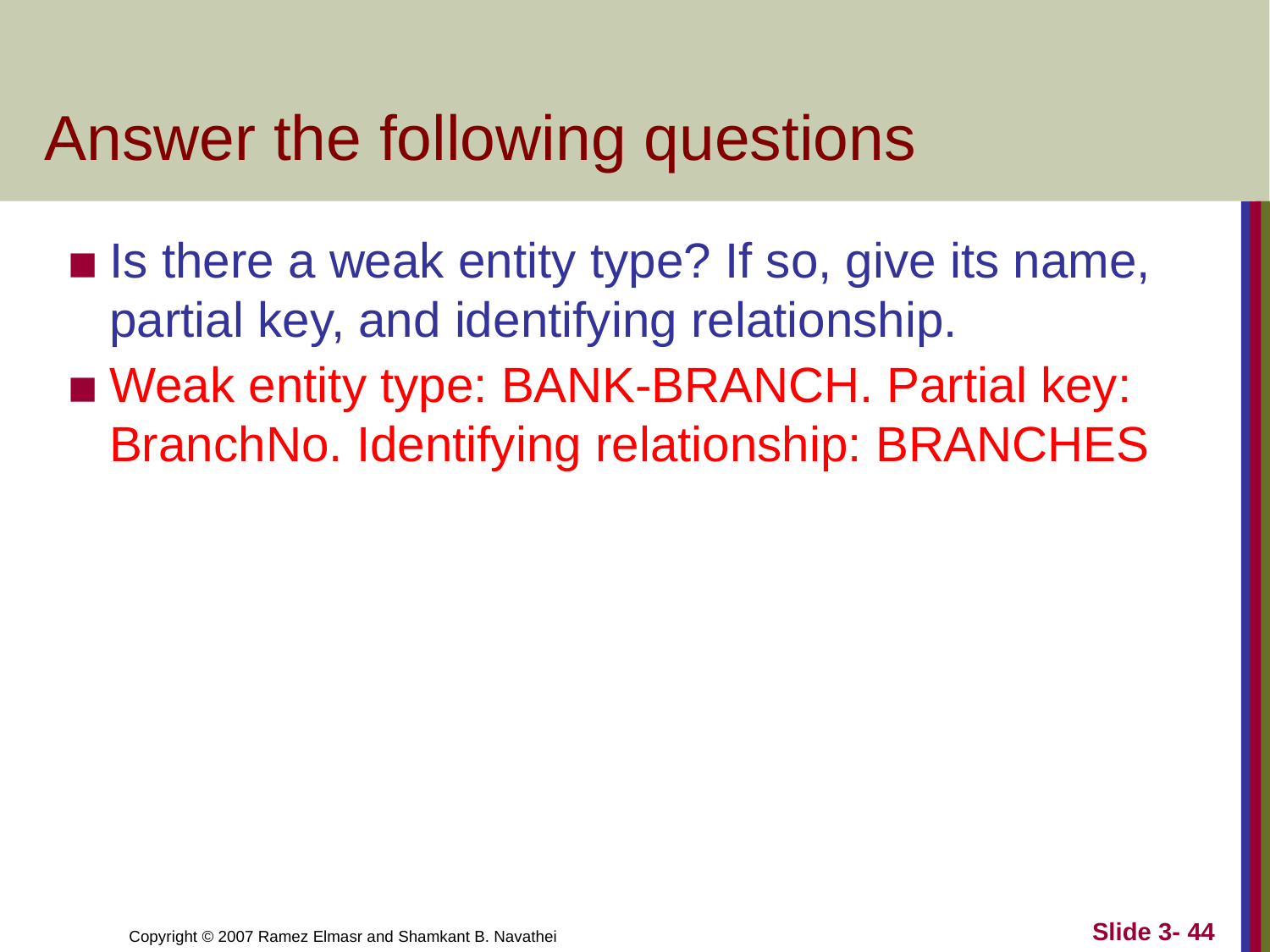

# Answer the following questions
Is there a weak entity type? If so, give its name, partial key, and identifying relationship.
Weak entity type: BANK-BRANCH. Partial key: BranchNo. Identifying relationship: BRANCHES
Slide 3- 44